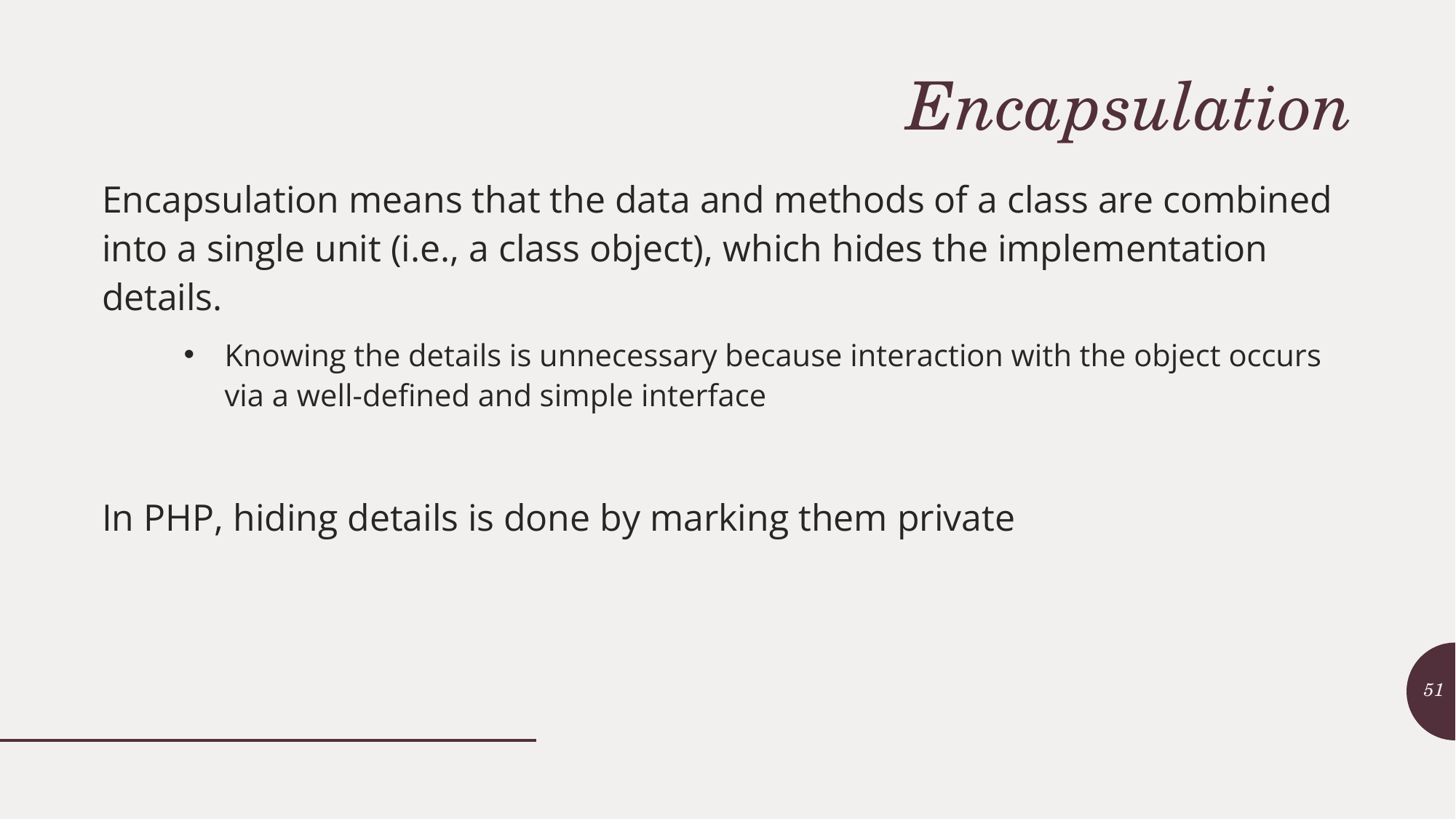

# Encapsulation
Encapsulation means that the data and methods of a class are combined into a single unit (i.e., a class object), which hides the implementation details.
Knowing the details is unnecessary because interaction with the object occurs via a well-defined and simple interface

In PHP, hiding details is done by marking them private
51